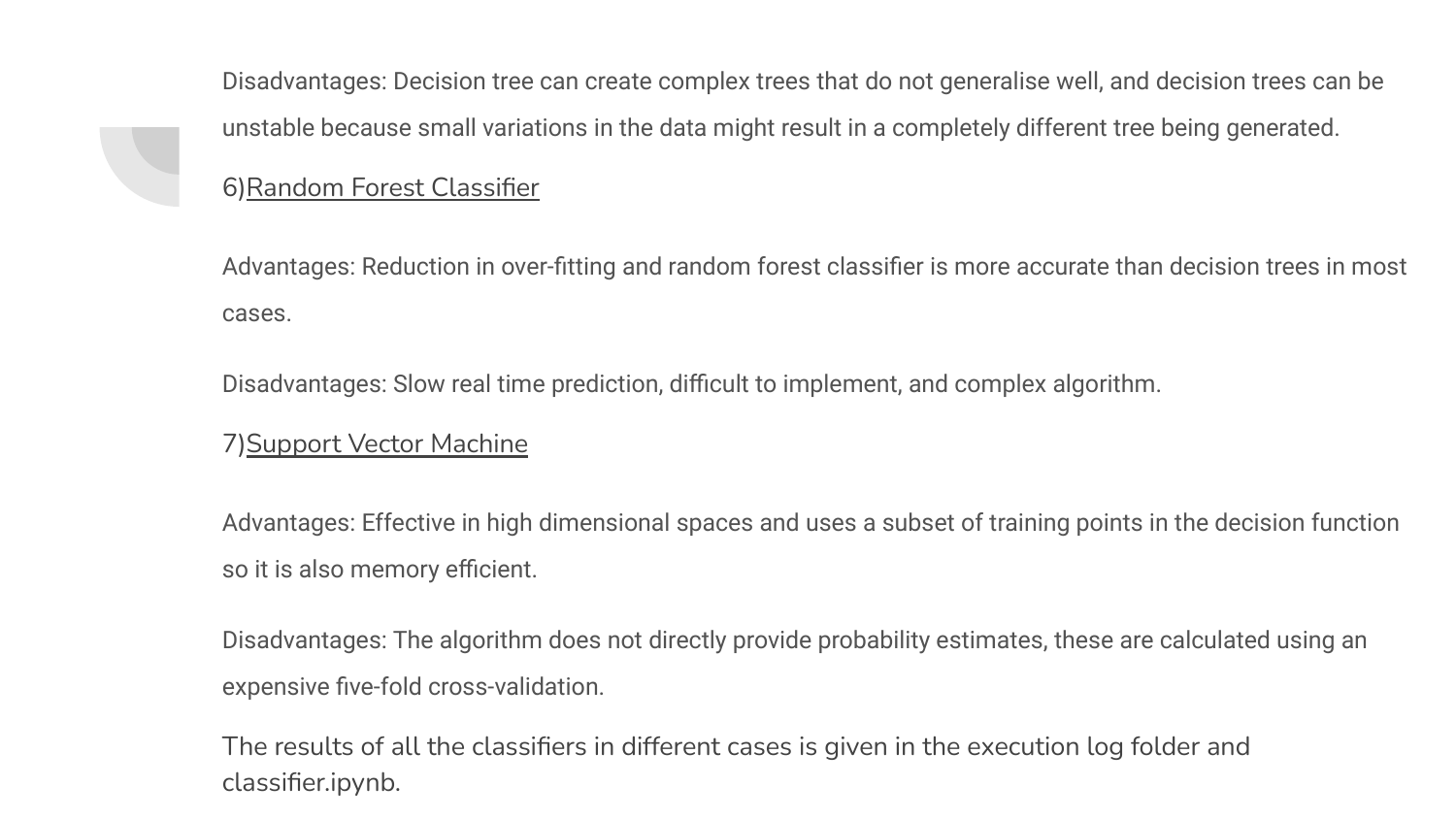

Disadvantages: Decision tree can create complex trees that do not generalise well, and decision trees can be unstable because small variations in the data might result in a completely different tree being generated.
6)Random Forest Classifier
Advantages: Reduction in over-fitting and random forest classifier is more accurate than decision trees in most cases.
Disadvantages: Slow real time prediction, difficult to implement, and complex algorithm.
7)Support Vector Machine
Advantages: Effective in high dimensional spaces and uses a subset of training points in the decision function so it is also memory efficient.
Disadvantages: The algorithm does not directly provide probability estimates, these are calculated using an expensive five-fold cross-validation.
The results of all the classifiers in different cases is given in the execution log folder and classifier.ipynb.